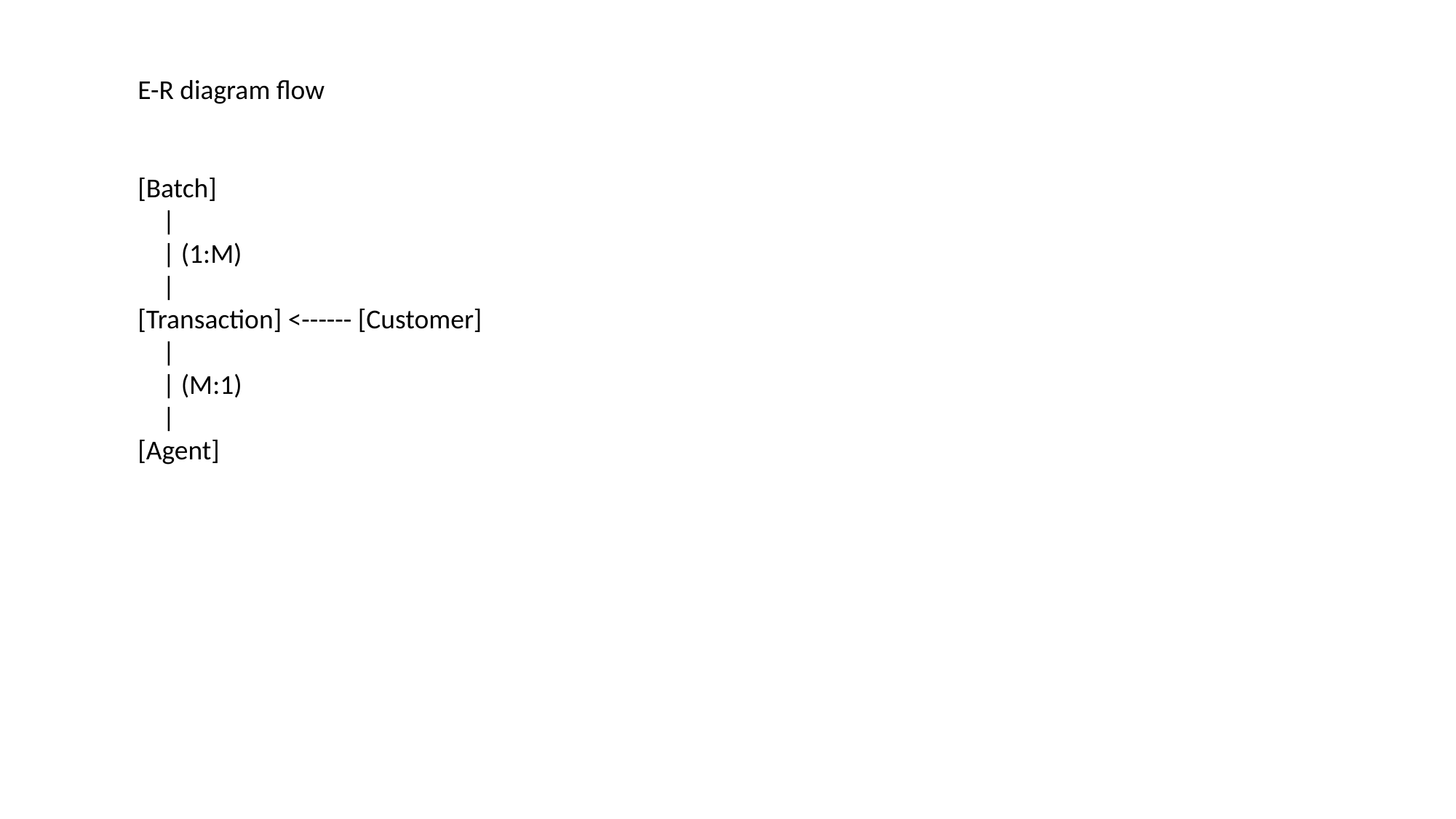

E-R diagram flow

[Batch]
    |
    | (1:M)
    |
[Transaction] <------ [Customer]
    |
    | (M:1)
    |
[Agent]